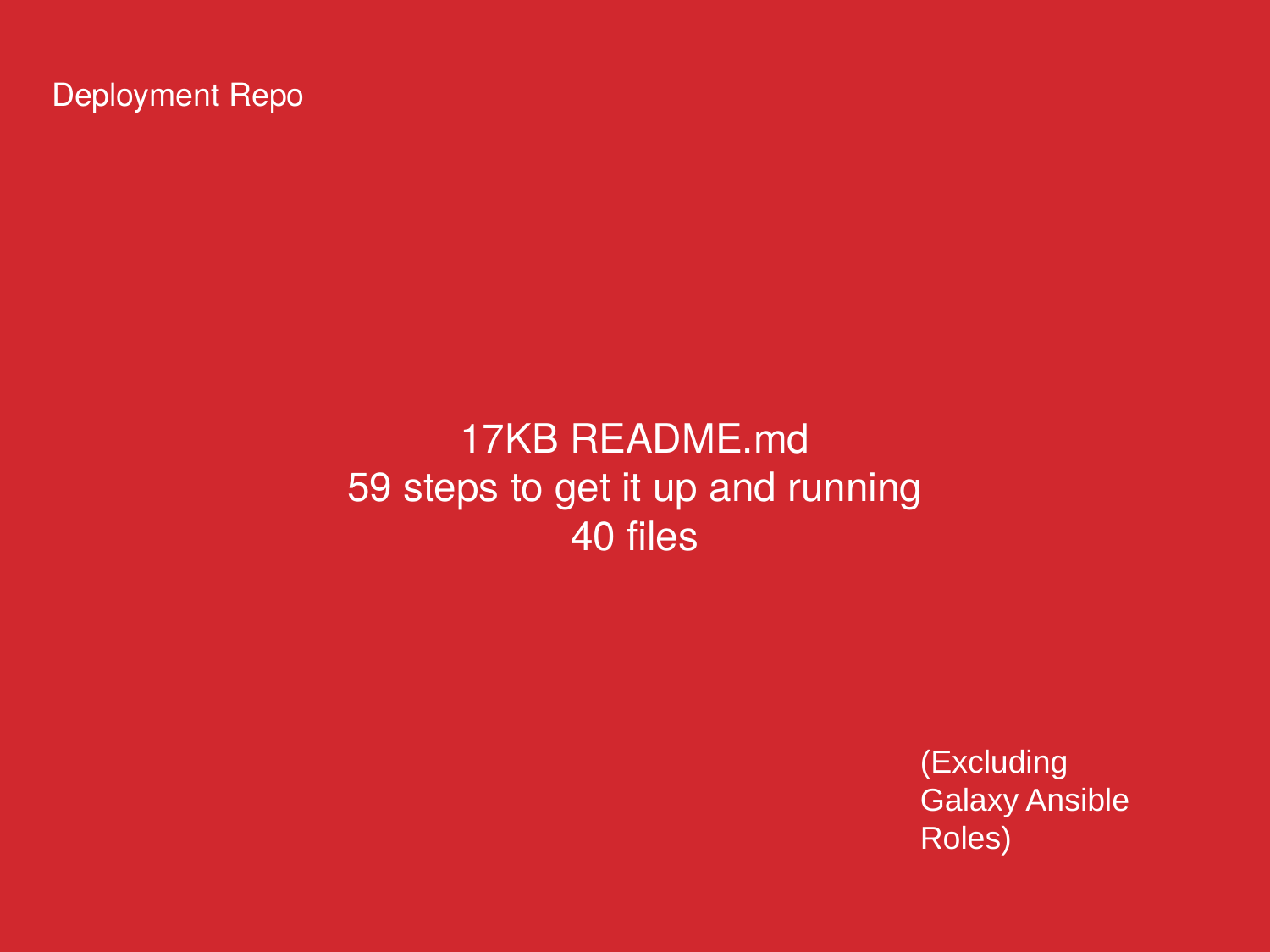

Deployment Repo
# 17KB README.md 59 steps to get it up and running 40 files
(Excluding Galaxy Ansible Roles)